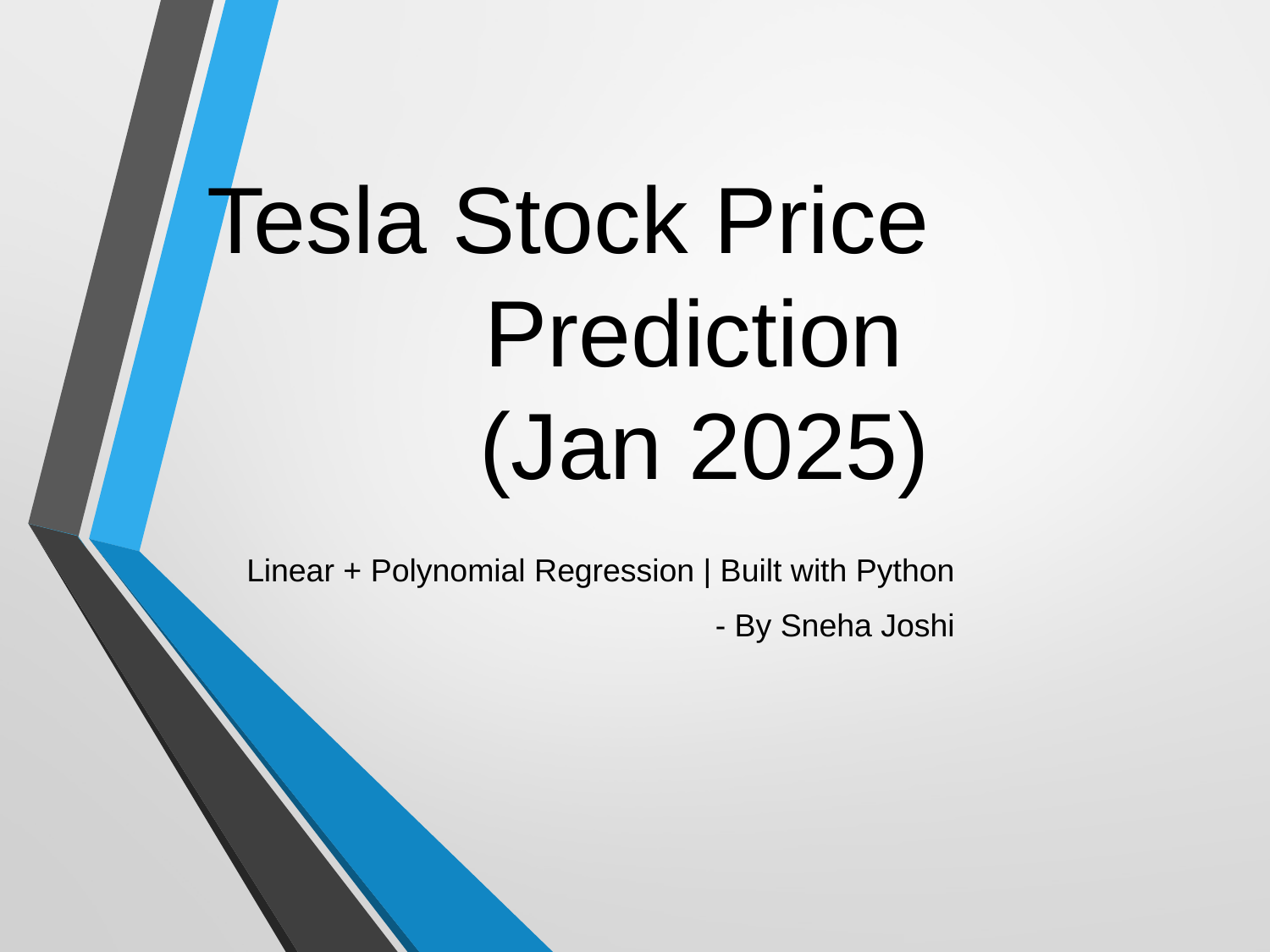

# Tesla Stock Price Prediction (Jan 2025)
Linear + Polynomial Regression | Built with Python
- By Sneha Joshi